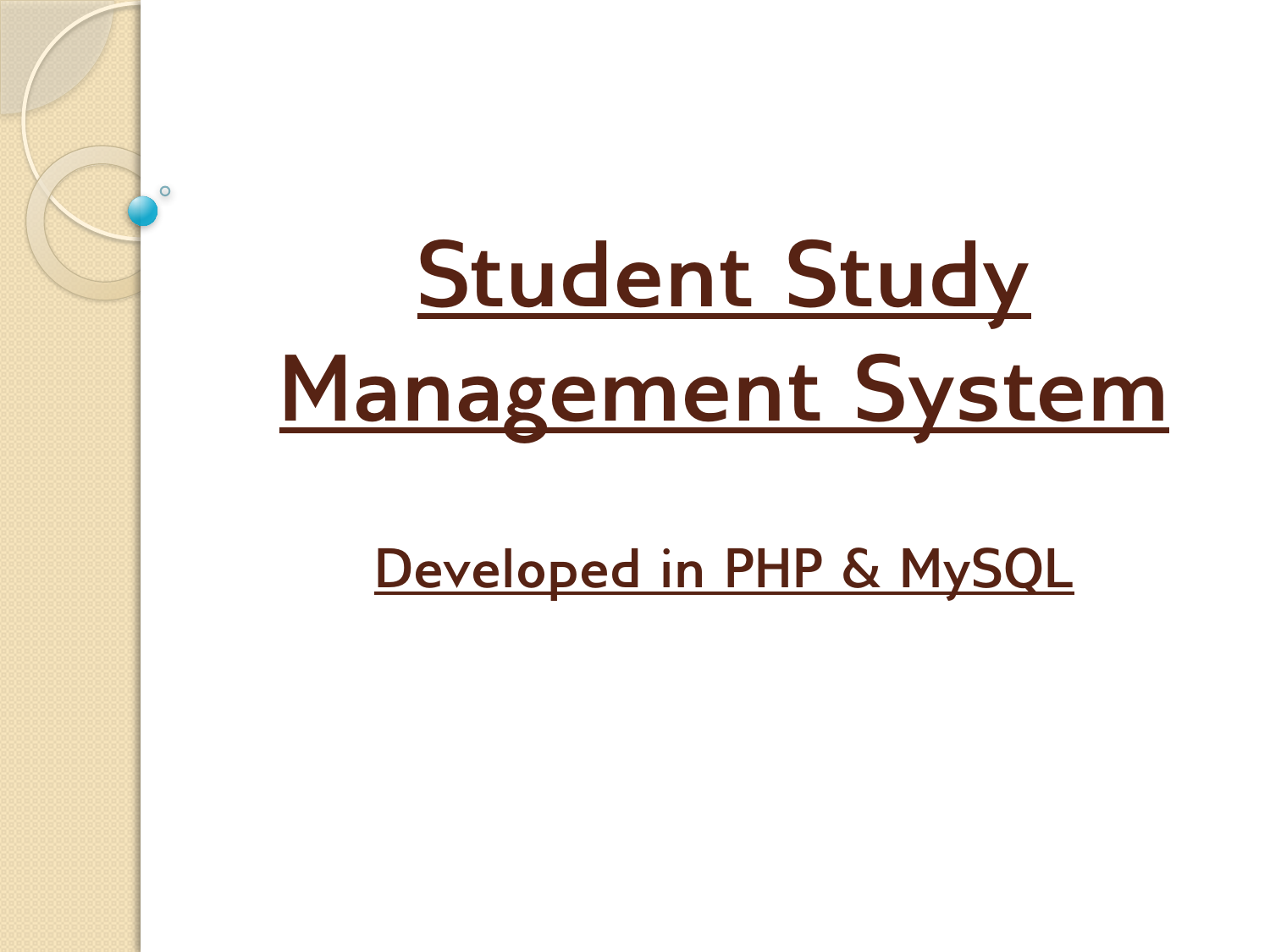

# Student Study Management System Developed in PHP & MySQL